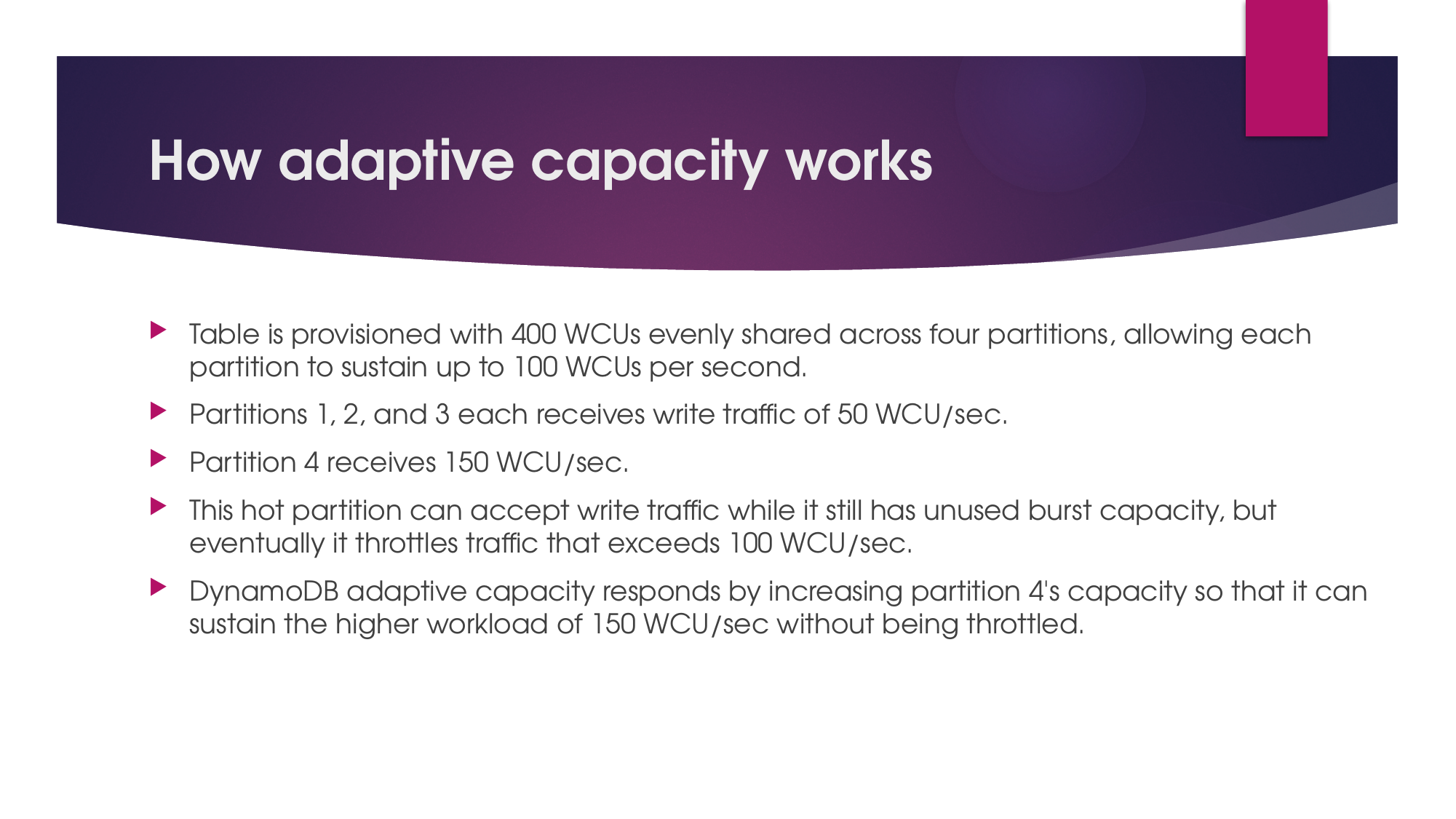

# How adaptive capacity works
Table is provisioned with 400 WCUs evenly shared across four partitions, allowing each partition to sustain up to 100 WCUs per second.
Partitions 1, 2, and 3 each receives write traffic of 50 WCU/sec.
Partition 4 receives 150 WCU/sec.
This hot partition can accept write traffic while it still has unused burst capacity, but eventually it throttles traffic that exceeds 100 WCU/sec.
DynamoDB adaptive capacity responds by increasing partition 4's capacity so that it can sustain the higher workload of 150 WCU/sec without being throttled.